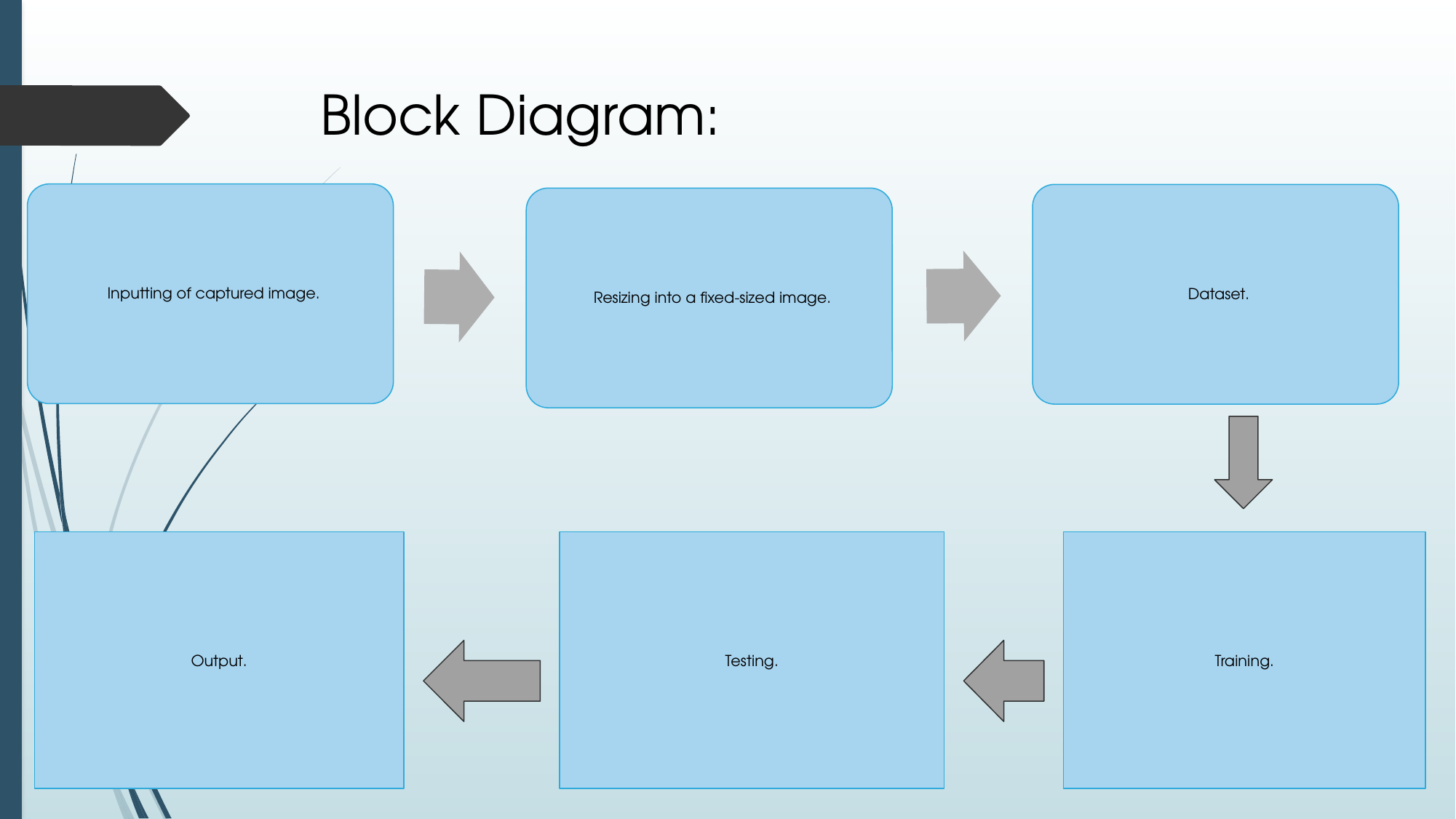

# Block Diagram:
Inputting of captured image.

Resizing into a fixed-sized image.

Dataset.

Testing.
Training.
Output.